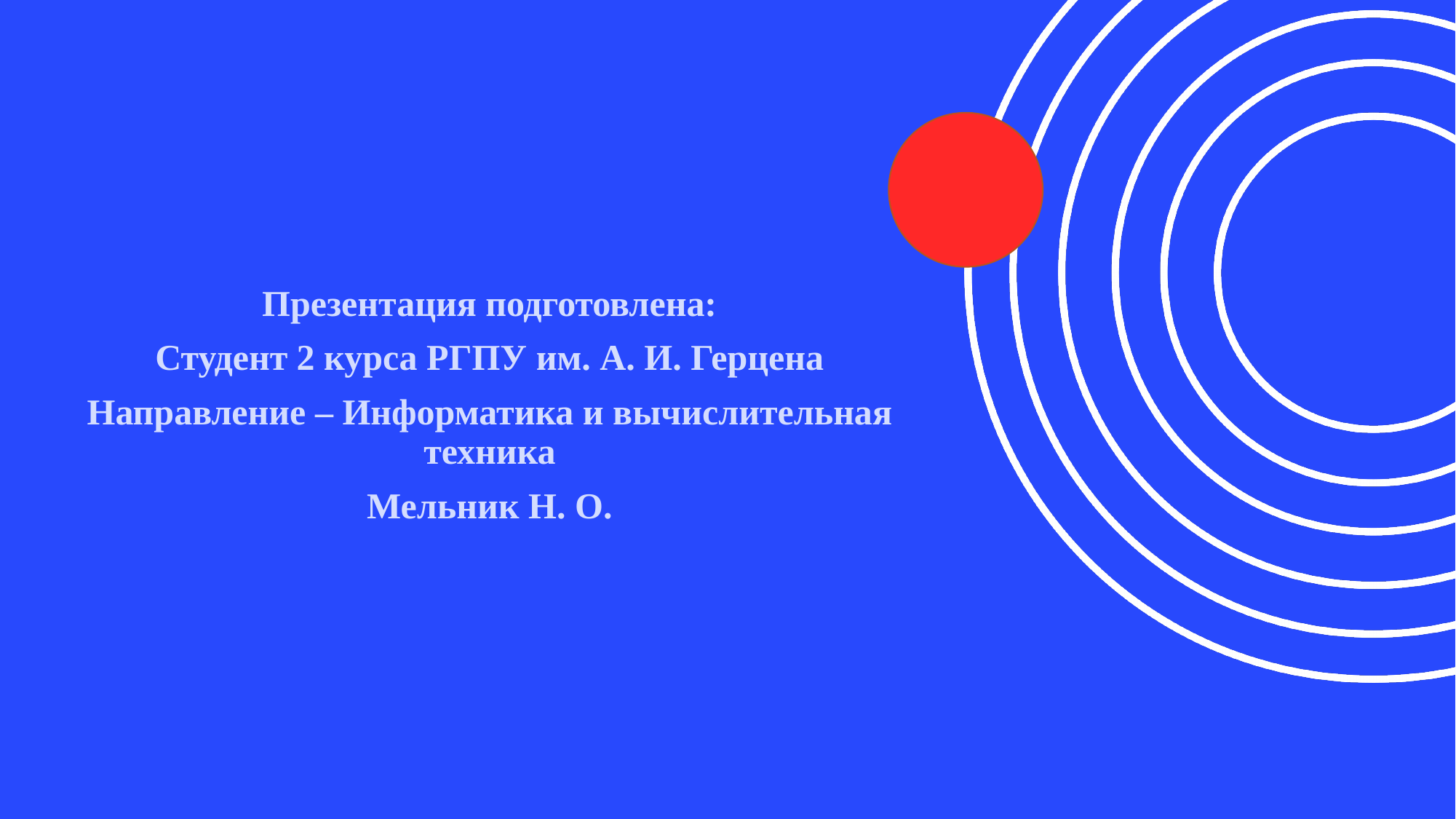

Презентация подготовлена:
Студент 2 курса РГПУ им. А. И. Герцена
Направление – Информатика и вычислительная техника
Мельник Н. О.